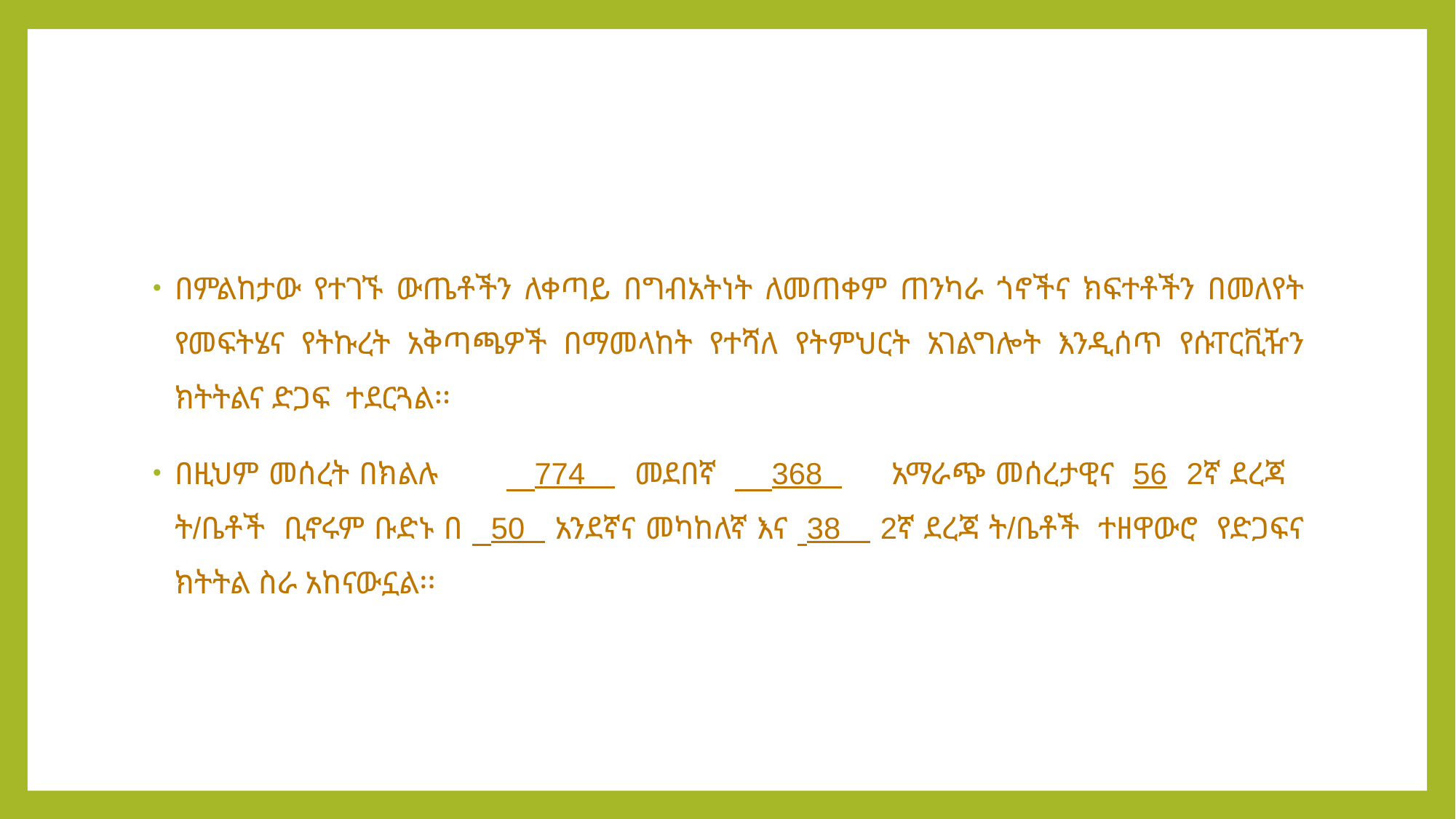

#
በምልከታው የተገኙ ውጤቶችን ለቀጣይ በግብአትነት ለመጠቀም ጠንካራ ጎኖችና ክፍተቶችን በመለየት የመፍትሄና የትኩረት አቅጣጫዎች በማመላከት የተሻለ የትምህርት አገልግሎት እንዲሰጥ የሱፐርቪዥን ክትትልና ድጋፍ  ተደርጓል፡፡
በዚህም መሰረት በክልሉ 	   774     መደበኛ      368       አማራጭ መሰረታዊና  56  2ኛ ደረጃ   ት/ቤቶች  ቢኖሩም ቡድኑ በ   50   አንደኛና መካከለኛ እና  38    2ኛ ደረጃ ት/ቤቶች  ተዘዋውሮ  የድጋፍና ክትትል ስራ አከናውኗል፡፡